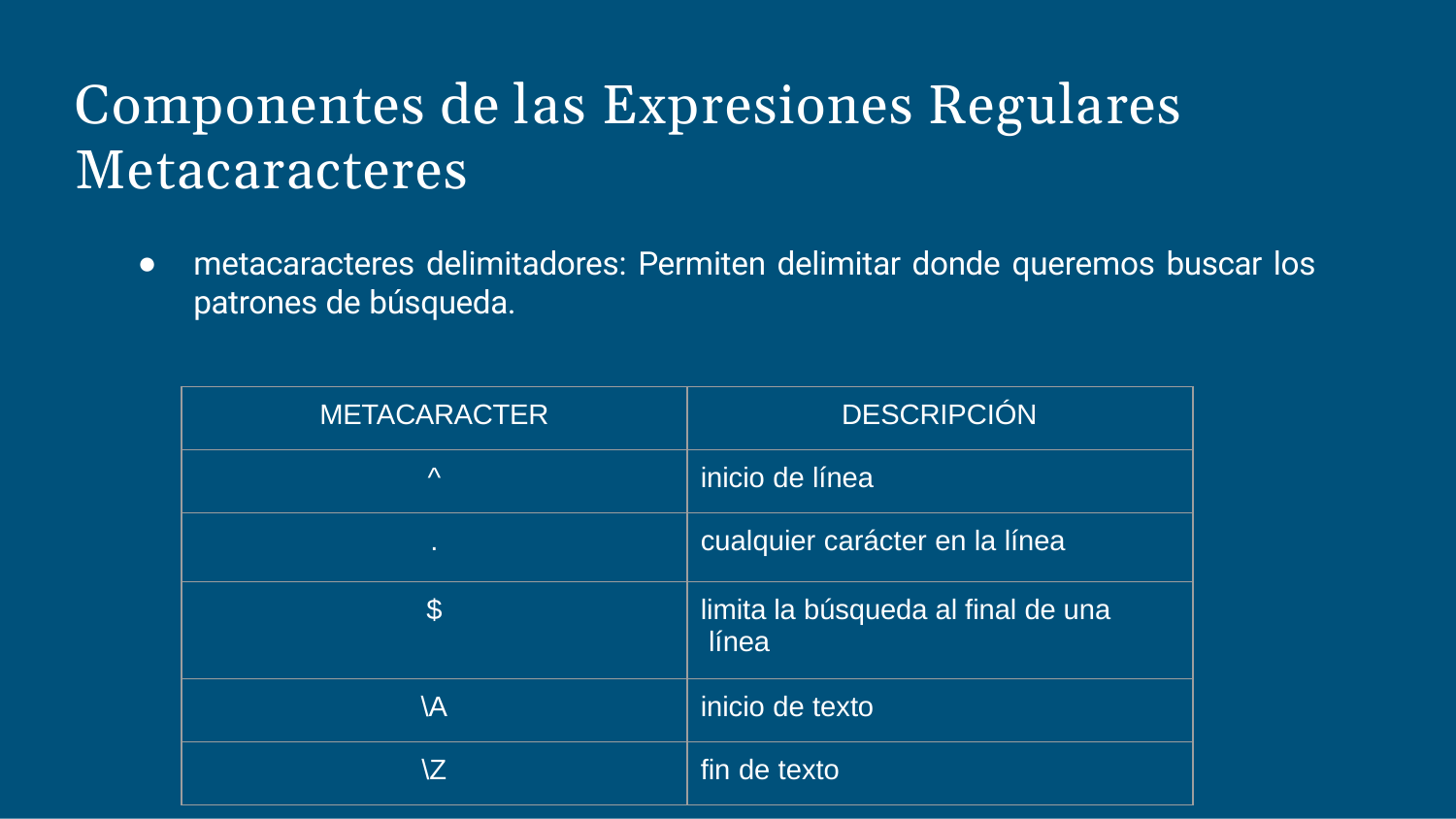

# Componentes de las Expresiones Regulares  Metacaracteres
metacaracteres delimitadores: Permiten delimitar donde queremos buscar los  patrones de búsqueda.
| METACARACTER | DESCRIPCIÓN |
| --- | --- |
| ^ | inicio de línea |
| . | cualquier carácter en la línea |
| $ | limita la búsqueda al final de una línea |
| \A | inicio de texto |
| \Z | fin de texto |